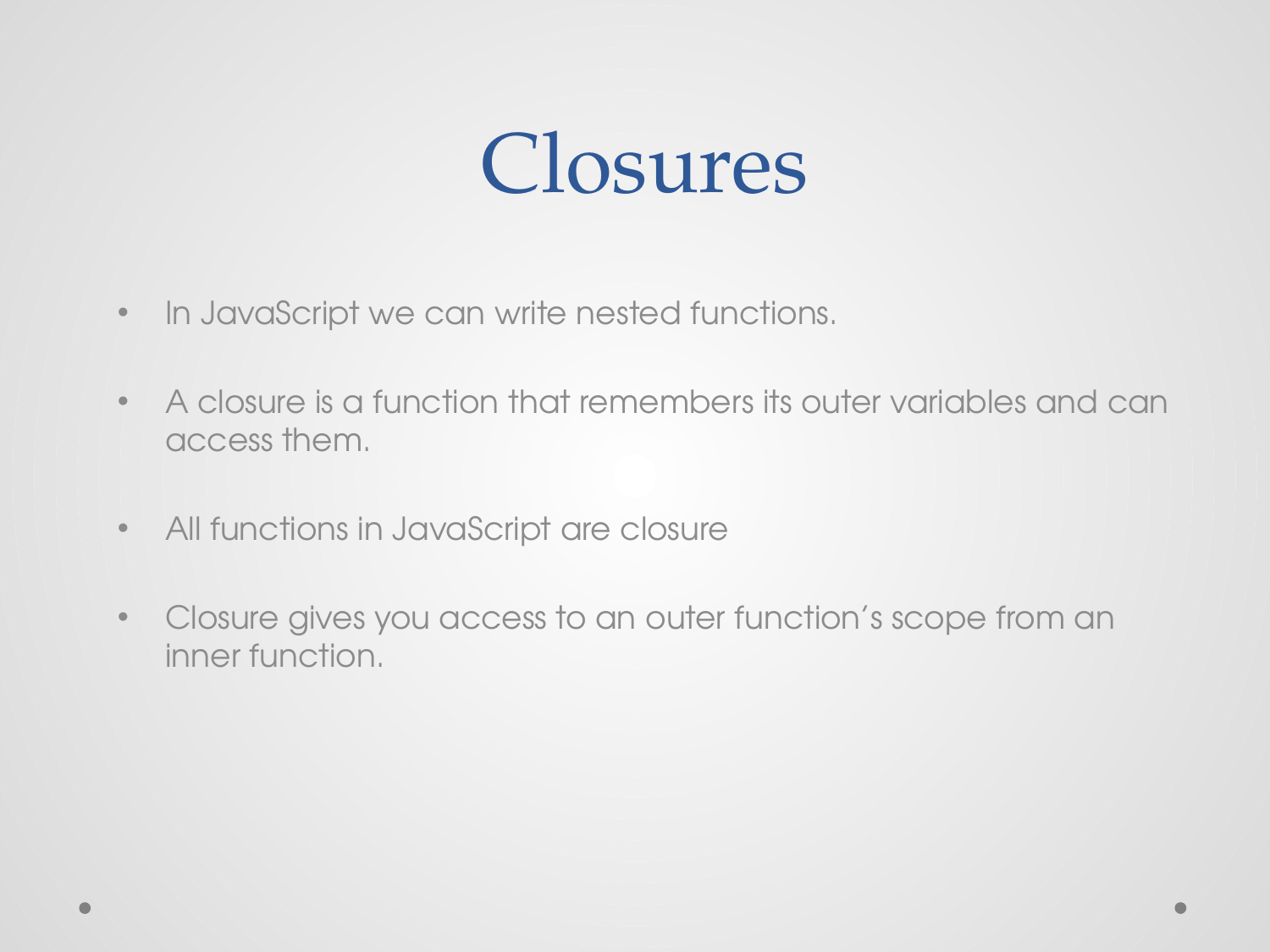

# Closures
In JavaScript we can write nested functions.

A closure is a function that remembers its outer variables and can access them.

All functions in JavaScript are closure

Closure gives you access to an outer function’s scope from an inner function.